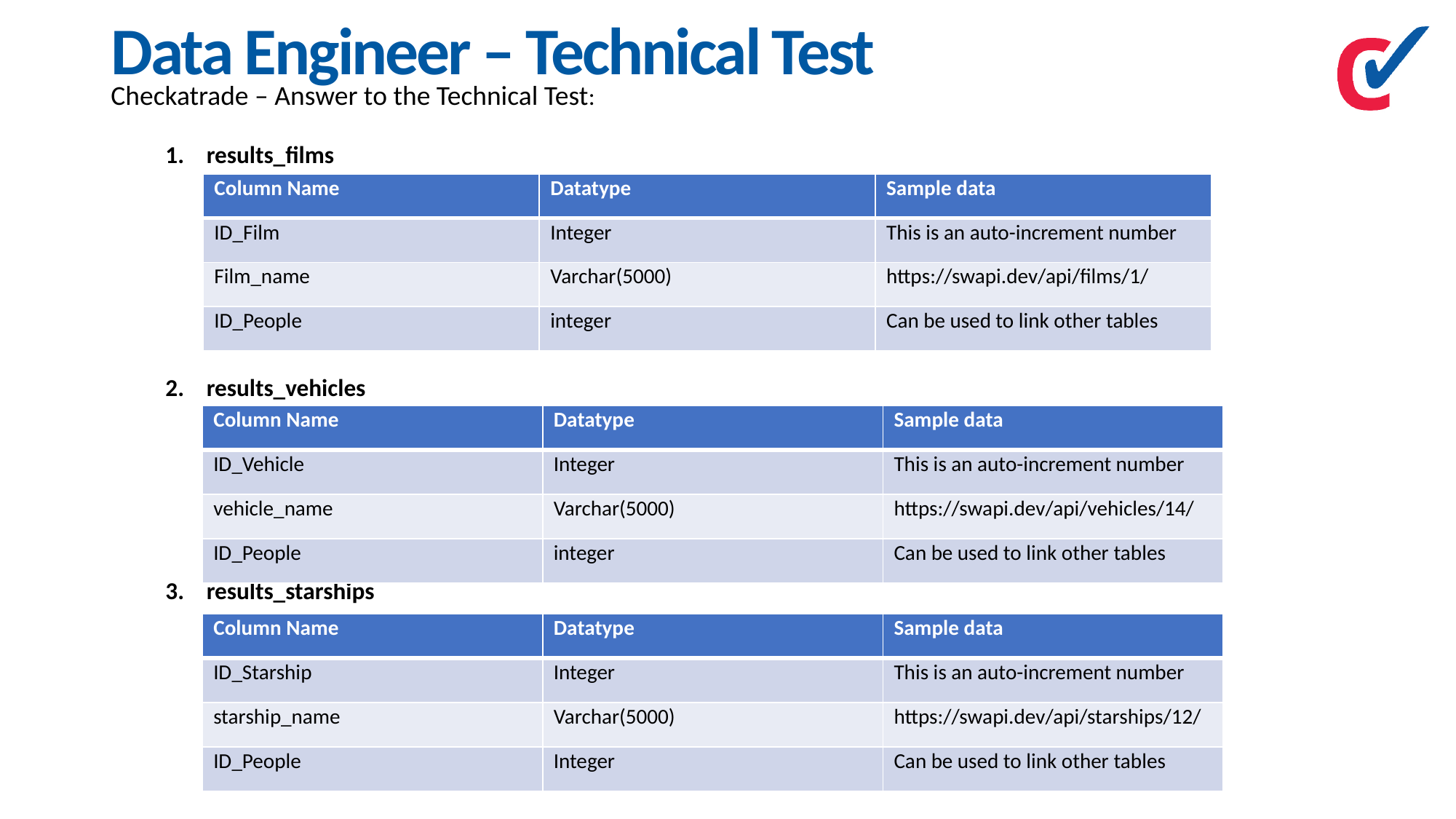

# Data Engineer – Technical Test

Checkatrade – Answer to the Technical Test:

results_films

results_vehicles

results_starships

| Column Name | Datatype | Sample data |
| --- | --- | --- |
| ID\_Film | Integer | This is an auto-increment number |
| Film\_name | Varchar(5000) | https://swapi.dev/api/films/1/ |
| ID\_People | integer | Can be used to link other tables |
| Column Name | Datatype | Sample data |
| --- | --- | --- |
| ID\_Vehicle | Integer | This is an auto-increment number |
| vehicle\_name | Varchar(5000) | https://swapi.dev/api/vehicles/14/ |
| ID\_People | integer | Can be used to link other tables |
| Column Name | Datatype | Sample data |
| --- | --- | --- |
| ID\_Starship | Integer | This is an auto-increment number |
| starship\_name | Varchar(5000) | https://swapi.dev/api/starships/12/ |
| ID\_People | Integer | Can be used to link other tables |